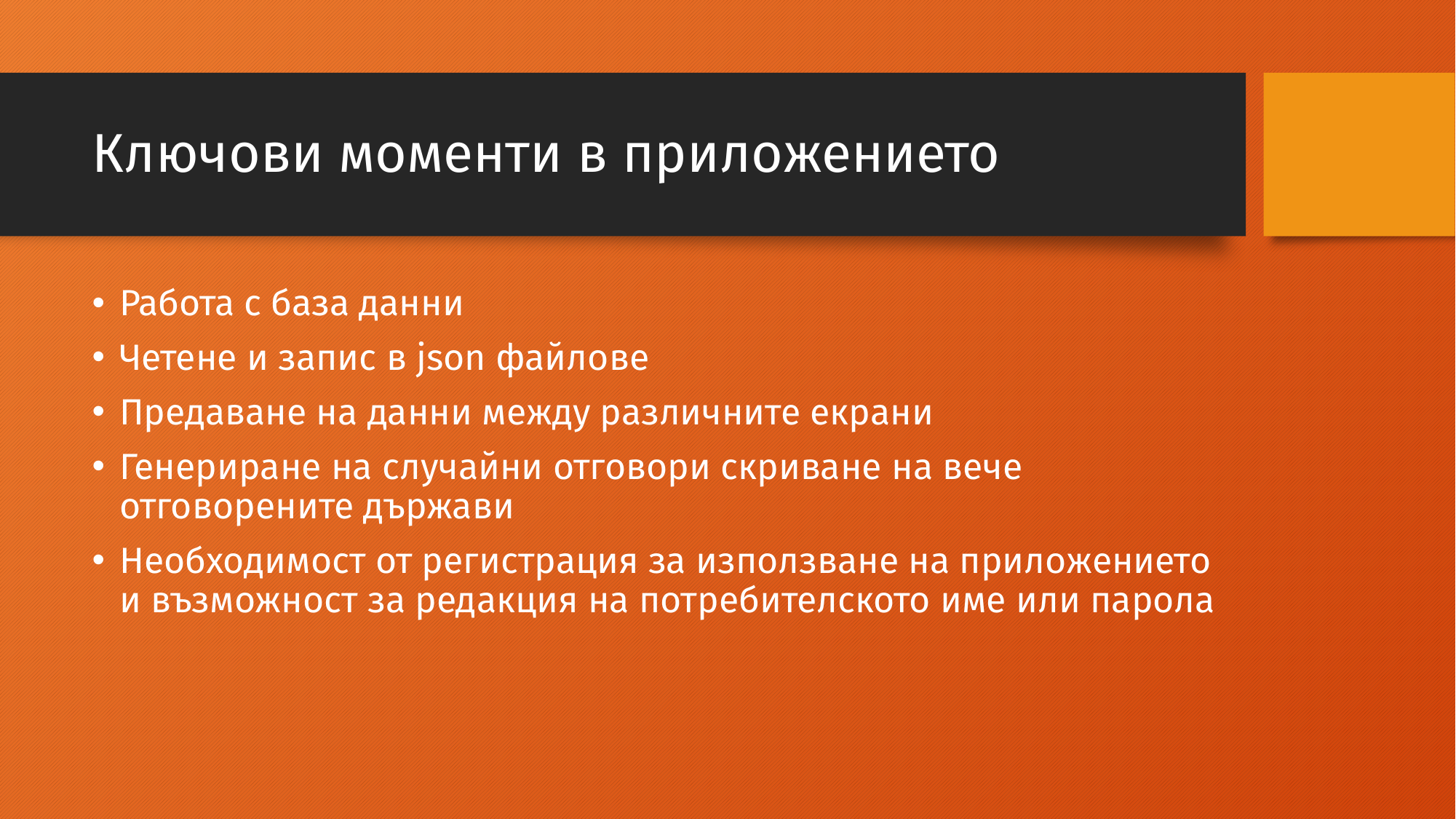

# Ключови моменти в приложението
Работа с база данни
Четене и запис в json файлове
Предаване на данни между различните екрани
Генериране на случайни отговори скриване на вече отговорените държави
Необходимост от регистрация за използване на приложението и възможност за редакция на потребителското име или парола